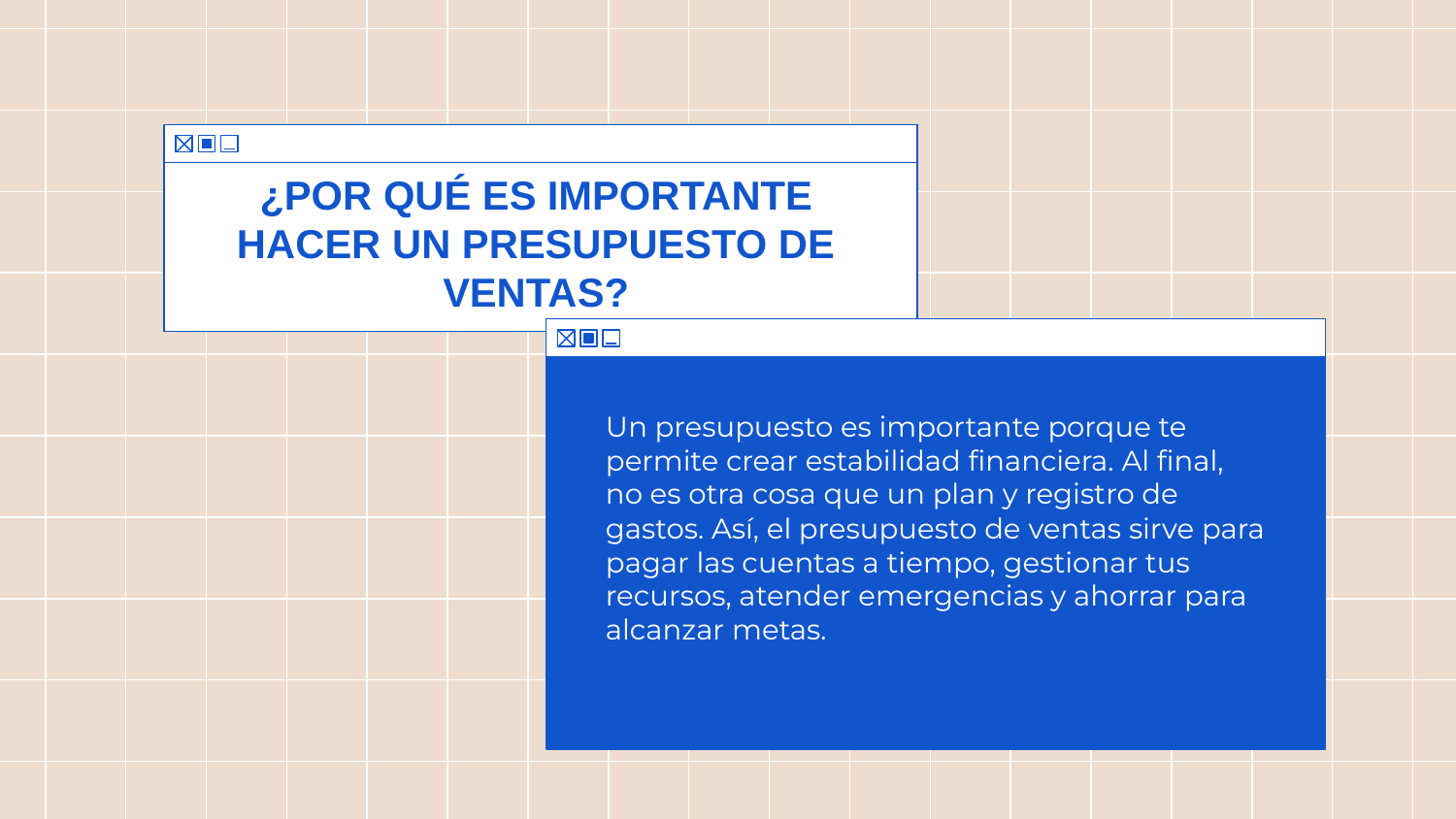

# ¿POR QUÉ ES IMPORTANTE HACER UN PRESUPUESTO DE VENTAS?

Un presupuesto es importante porque te permite crear estabilidad financiera. Al final, no es otra cosa que un plan y registro de gastos. Así, el presupuesto de ventas sirve para pagar las cuentas a tiempo, gestionar tus recursos, atender emergencias y ahorrar para alcanzar metas.